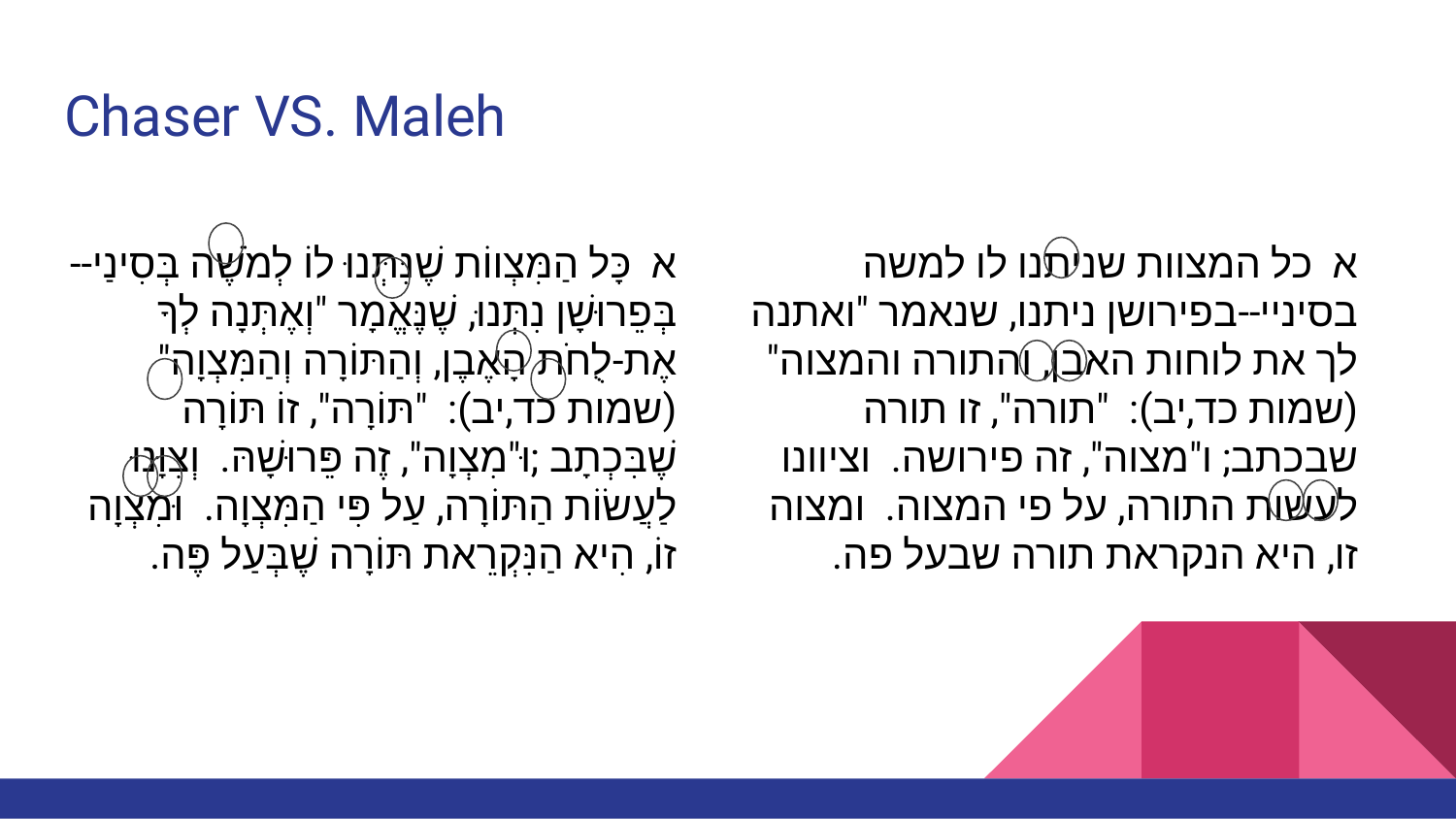

# Chaser VS. Maleh
א  כָּל הַמִּצְווֹת שֶׁנִּתְּנוּ לוֹ לְמֹשֶׁה בְּסִינַי--בְּפֵרוּשָׁן נִתְּנוּ, שֶׁנֶּאֱמָר "וְאֶתְּנָה לְךָ אֶת-לֻחֹת הָאֶבֶן, וְהַתּוֹרָה וְהַמִּצְוָה" (שמות כד,יב):  "תּוֹרָה", זוֹ תּוֹרָה שֶׁבִּכְתָב; וּ"מִצְוָה", זֶה פֵּרוּשָׁהּ.  וְצִוָּנוּ לַעֲשׂוֹת הַתּוֹרָה, עַל פִּי הַמִּצְוָה.  וּמִצְוָה זוֹ, הִיא הַנִּקְרֵאת תּוֹרָה שֶׁבְּעַל פֶּה.

א  כל המצוות שניתנו לו למשה בסיניי--בפירושן ניתנו, שנאמר "ואתנה לך את לוחות האבן, והתורה והמצוה" (שמות כד,יב):  "תורה", זו תורה שבכתב; ו"מצוה", זה פירושה.  וציוונו לעשות התורה, על פי המצוה.  ומצוה זו, היא הנקראת תורה שבעל פה.